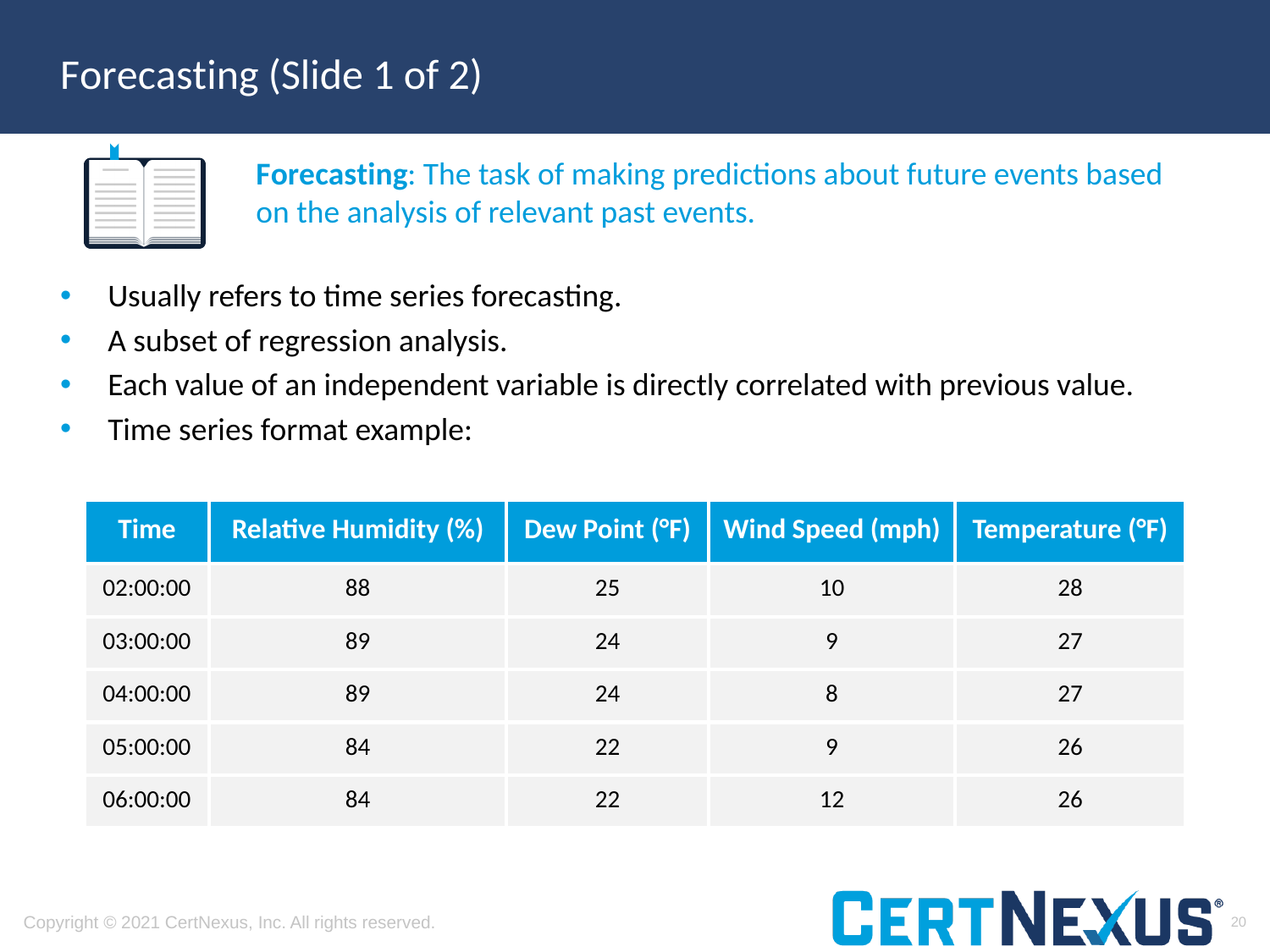

# Forecasting (Slide 1 of 2)
Forecasting: The task of making predictions about future events based on the analysis of relevant past events.
Usually refers to time series forecasting.
A subset of regression analysis.
Each value of an independent variable is directly correlated with previous value.
Time series format example:

| Time | Relative Humidity (%) | Dew Point (°F) | Wind Speed (mph) | Temperature (°F) |
| --- | --- | --- | --- | --- |
| 02:00:00 | 88 | 25 | 10 | 28 |
| 03:00:00 | 89 | 24 | 9 | 27 |
| 04:00:00 | 89 | 24 | 8 | 27 |
| 05:00:00 | 84 | 22 | 9 | 26 |
| 06:00:00 | 84 | 22 | 12 | 26 |
20